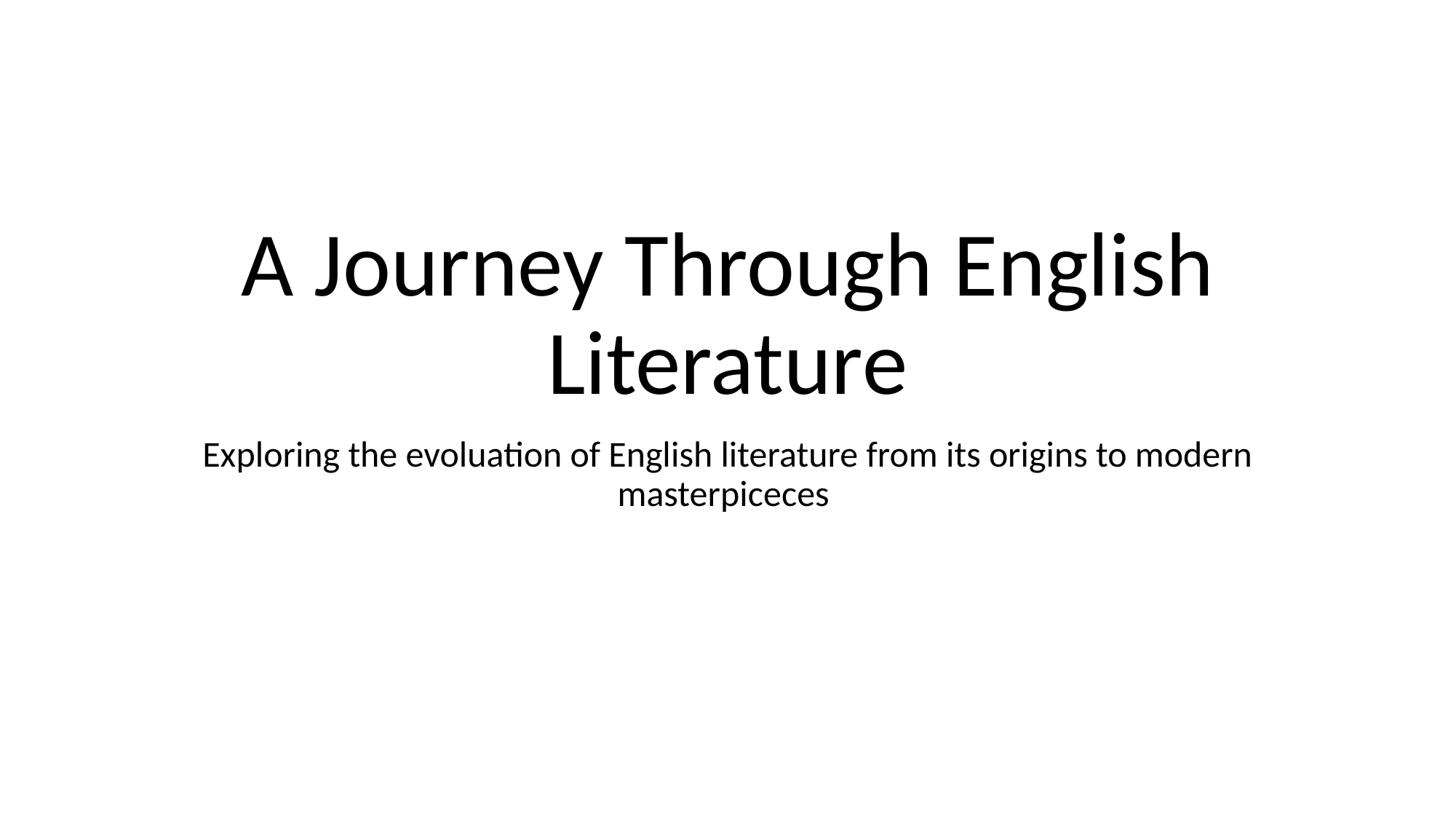

# A Journey Through English Literature
Exploring the evoluation of English literature from its origins to modern masterpiceces